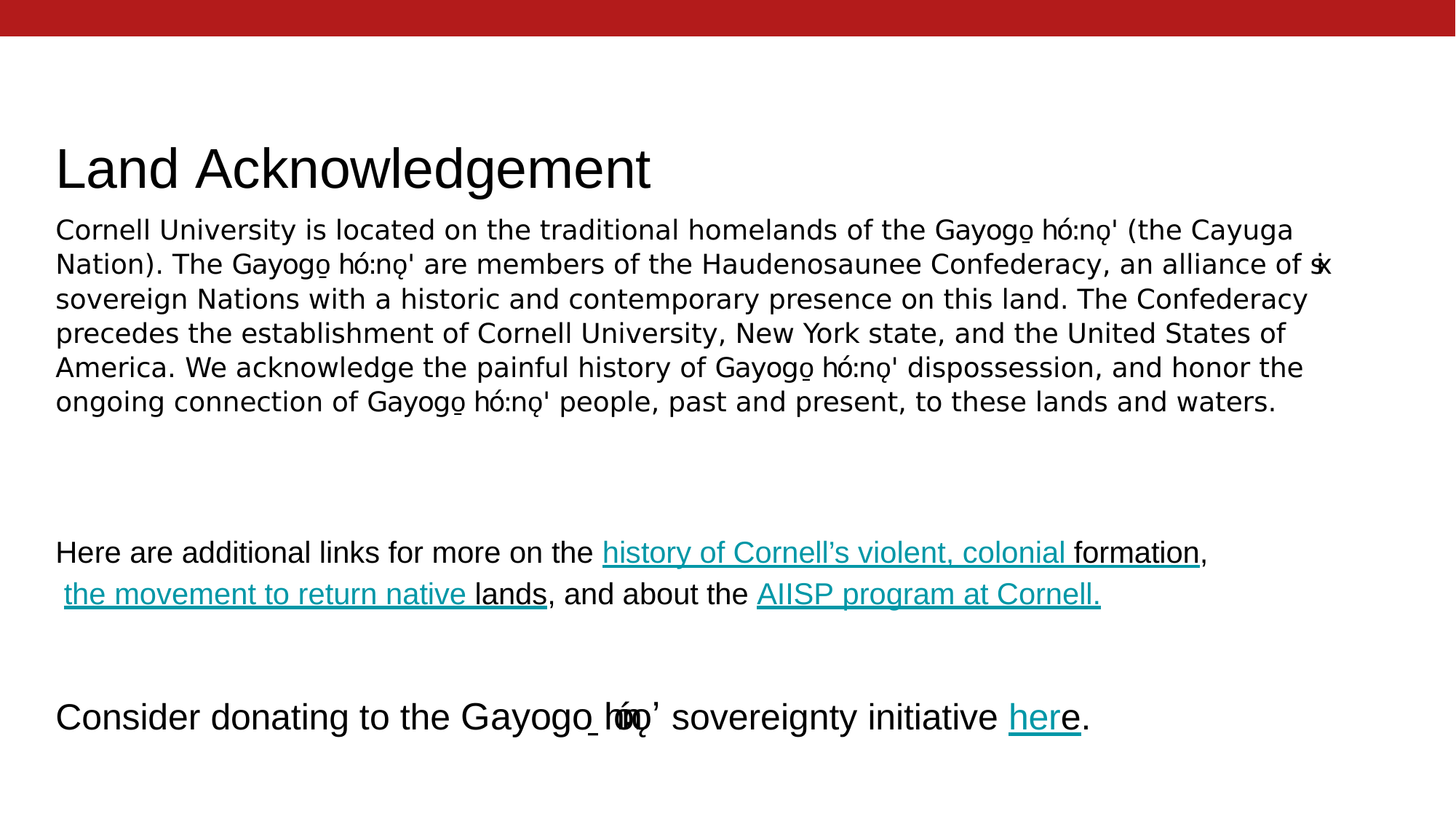

# Land Acknowledgement
Cornell University is located on the traditional homelands of the Gayogo̱ hó꞉nǫ' (the Cayuga  Nation). The Gayogo̱ hó꞉nǫ' are members of the Haudenosaunee Confederacy, an alliance of six  sovereign Nations with a historic and contemporary presence on this land. The Confederacy  precedes the establishment of Cornell University, New York state, and the United States of  America. We acknowledge the painful history of Gayogo̱ hó꞉nǫ' dispossession, and honor the  ongoing connection of Gayogo̱ hó꞉nǫ' people, past and present, to these lands and waters.
Here are additional links for more on the history of Cornell’s violent, colonial formation,  the movement to return native lands, and about the AIISP program at Cornell.

Consider donating to the Gayogo̱ hó꞉nǫʼ sovereignty initiative here.